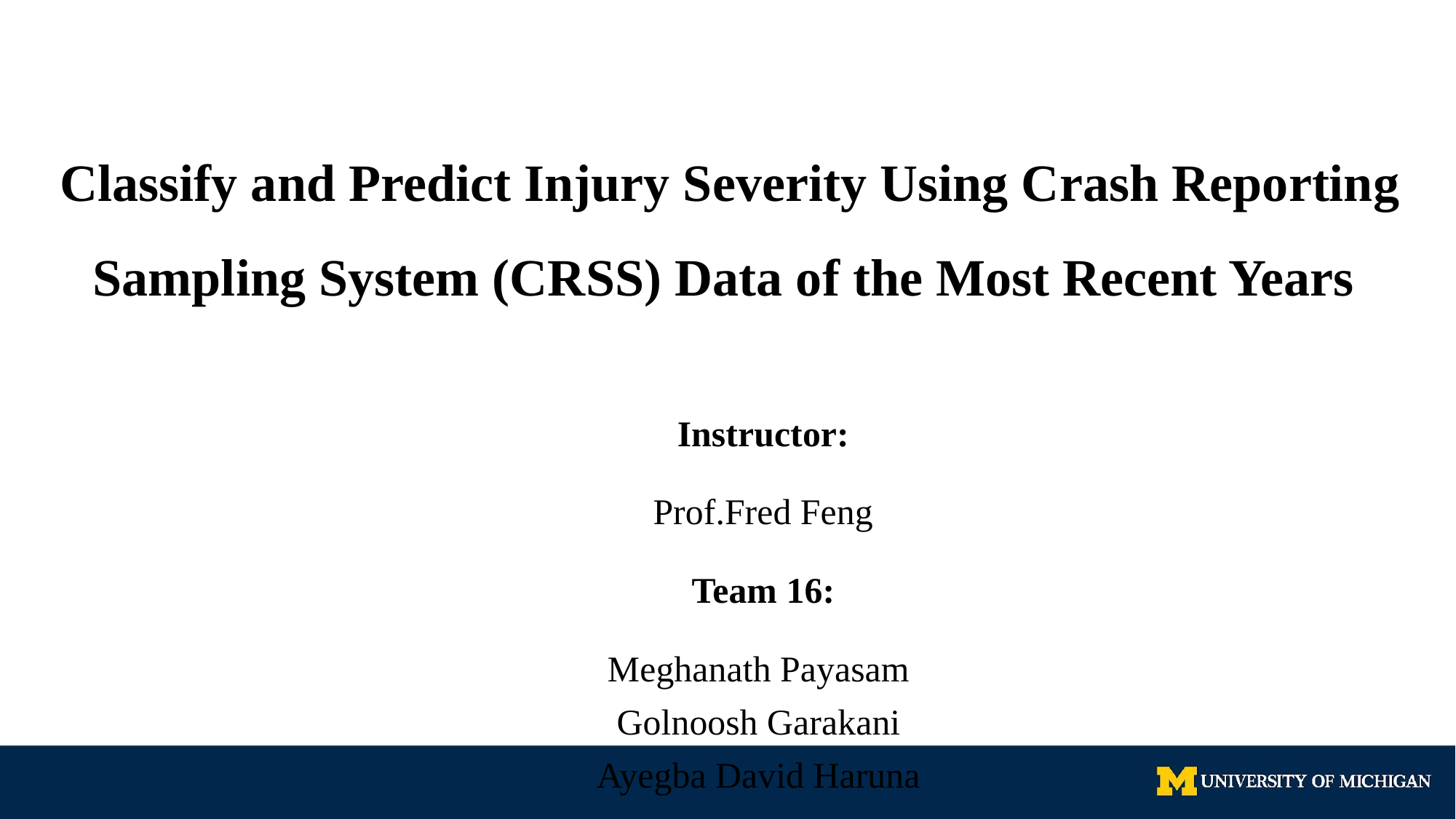

# Classify and Predict Injury Severity Using Crash Reporting Sampling System (CRSS) Data of the Most Recent Years
Instructor:

Prof.Fred Feng

Team 16:

Meghanath Payasam
Golnoosh Garakani
Ayegba David Haruna